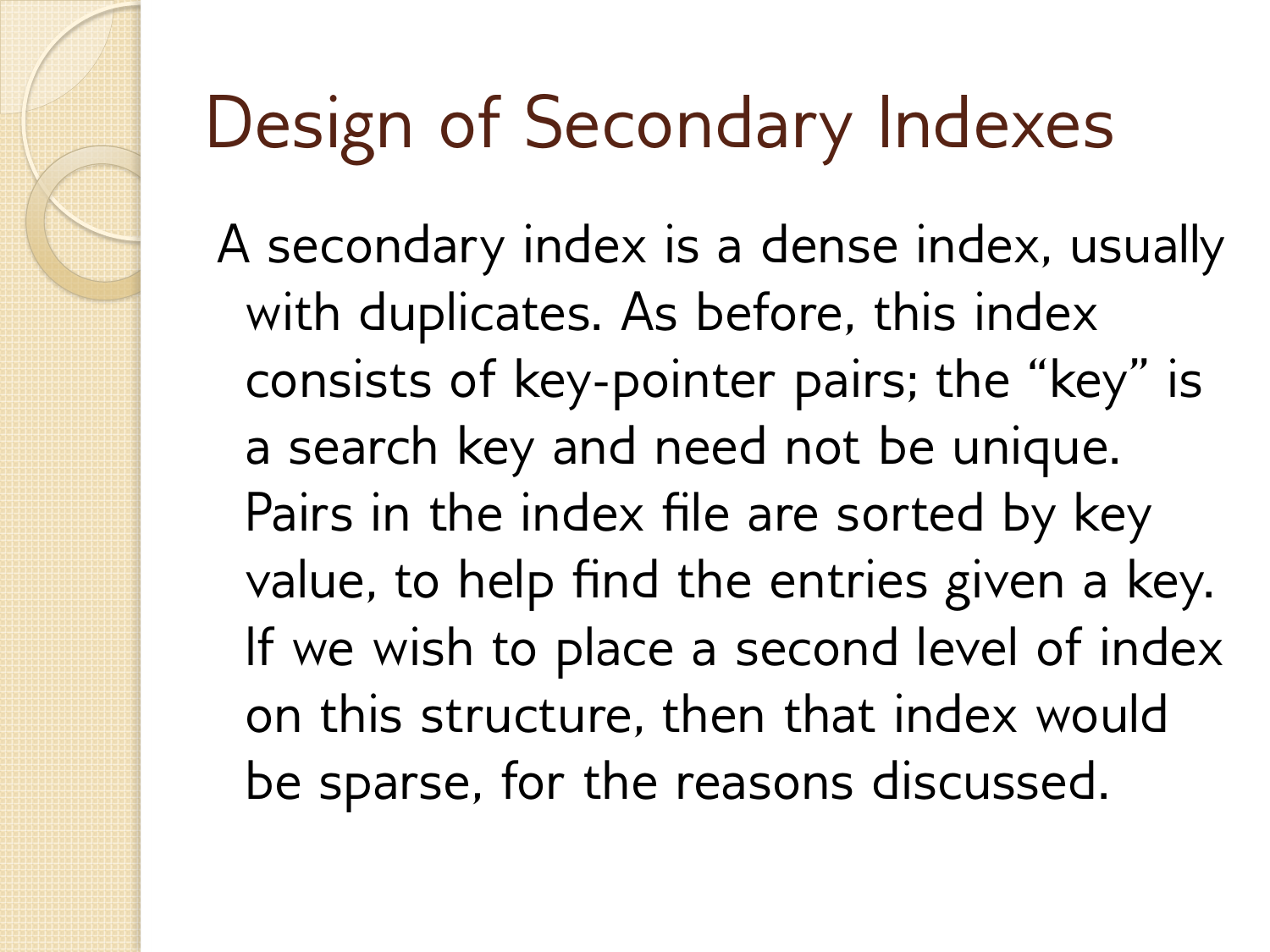

# Design of Secondary Indexes
A secondary index is a dense index, usually with duplicates. As before, this index consists of key-pointer pairs; the “key” is a search key and need not be unique. Pairs in the index file are sorted by key value, to help find the entries given a key. If we wish to place a second level of index on this structure, then that index would be sparse, for the reasons discussed.